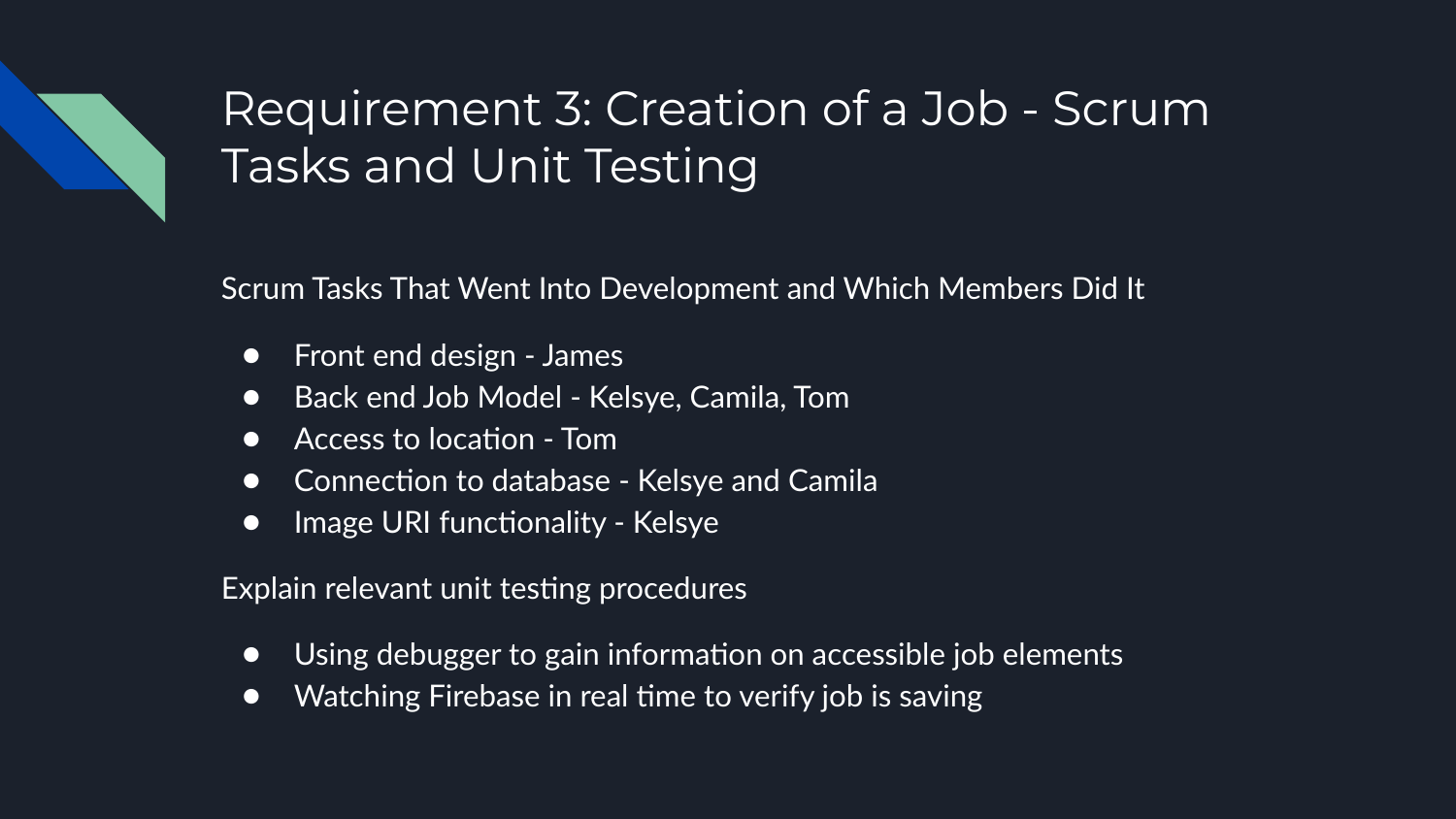

# Requirement 3: Creation of a Job - Scrum Tasks and Unit Testing
Scrum Tasks That Went Into Development and Which Members Did It
Front end design - James
Back end Job Model - Kelsye, Camila, Tom
Access to location - Tom
Connection to database - Kelsye and Camila
Image URI functionality - Kelsye
Explain relevant unit testing procedures
Using debugger to gain information on accessible job elements
Watching Firebase in real time to verify job is saving